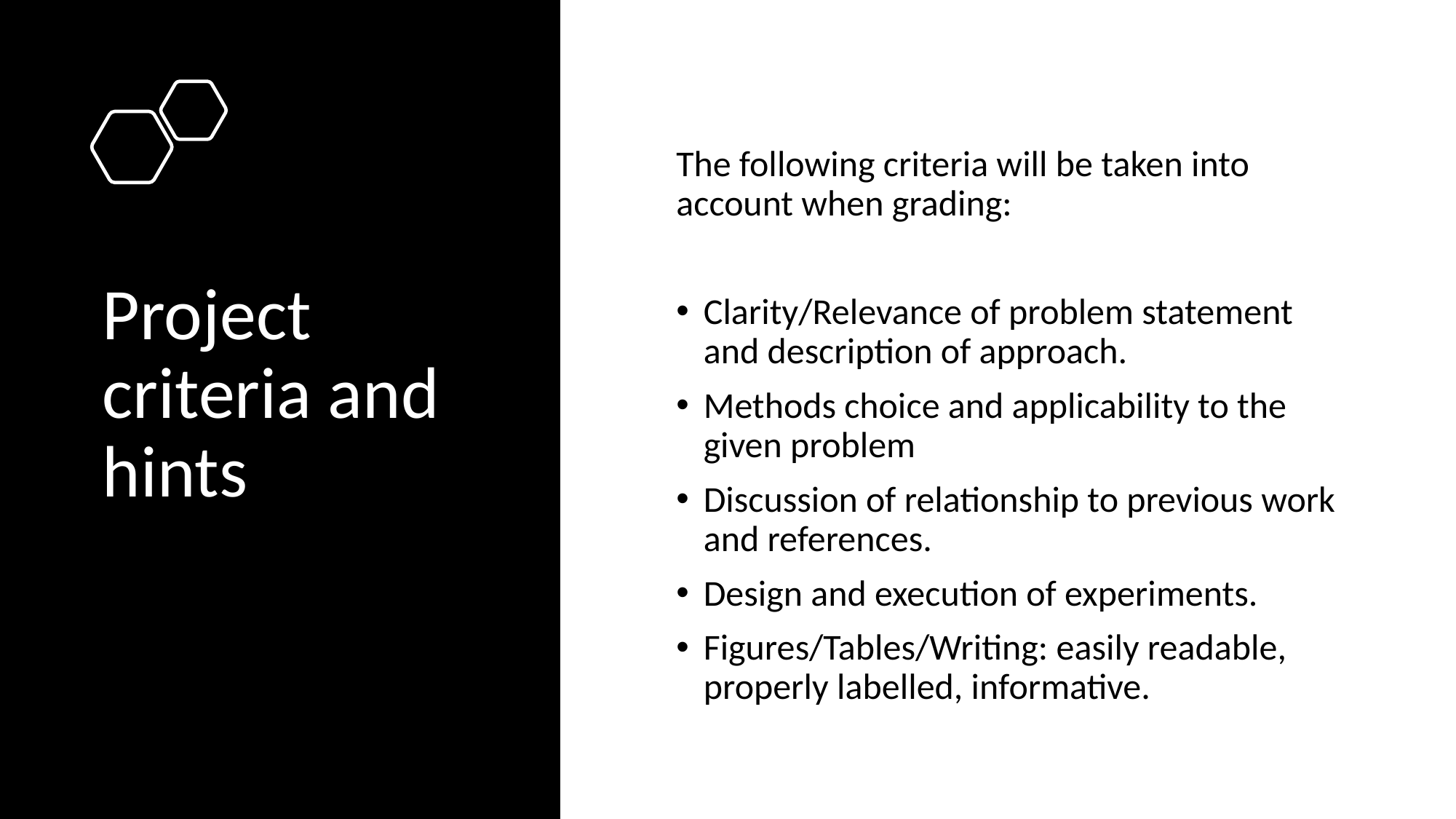

# Project criteria and hints
The following criteria will be taken into account when grading:

Clarity/Relevance of problem statement and description of approach.
Methods choice and applicability to the given problem
Discussion of relationship to previous work and references.
Design and execution of experiments.
Figures/Tables/Writing: easily readable, properly labelled, informative.